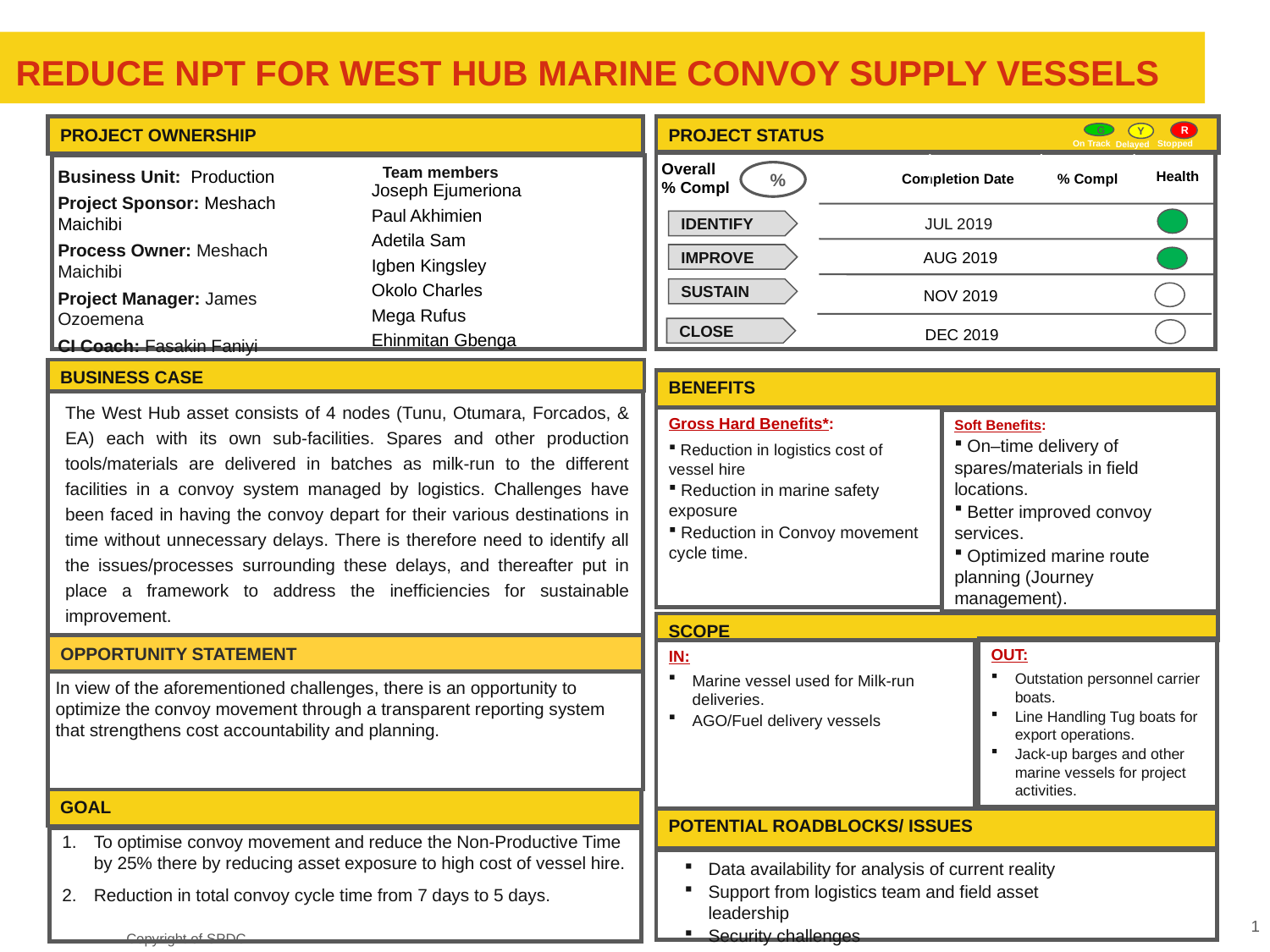

# Reduce NPT for West Hub Marine Convoy Supply Vessels
PROJECT OWNERSHIP
PROJECT STATUS
R
G
Y
On Track
Stopped
Delayed
  Health

Overall % Compl

Completion Date

% Compl

Business Unit:  Production
Project Sponsor: Meshach Maichibi
Process Owner: Meshach Maichibi
Project Manager: James Ozoemena
CI Coach: Fasakin Faniyi

Joseph Ejumeriona
Paul Akhimien
Adetila Sam
Igben Kingsley
Okolo Charles
Mega Rufus
Ehinmitan Gbenga
Team members
  %

 JUL 2019

IDENTIFY

AUG 2019
IMPROVE

NOV 2019
SUSTAIN

 DEC 2019
CLOSE

BUSINESS CASE
BENEFITS

The West Hub asset consists of 4 nodes (Tunu, Otumara, Forcados, & EA) each with its own sub-facilities. Spares and other production tools/materials are delivered in batches as milk-run to the different facilities in a convoy system managed by logistics. Challenges have been faced in having the convoy depart for their various destinations in time without unnecessary delays. There is therefore need to identify all the issues/processes surrounding these delays, and thereafter put in place a framework to address the inefficiencies for sustainable improvement.

Gross Hard Benefits*:

Soft Benefits:
 On–time delivery of spares/materials in field locations.
 Better improved convoy services.
 Optimized marine route planning (Journey management).

 Reduction in logistics cost of vessel hire
 Reduction in marine safety exposure
 Reduction in Convoy movement cycle time.

SCOPE
OPPORTUNITY STATEMENT
OUT:

IN:

Outstation personnel carrier boats.
Line Handling Tug boats for export operations.
Jack-up barges and other marine vessels for project activities.

Marine vessel used for Milk-run deliveries.
AGO/Fuel delivery vessels

In view of the aforementioned challenges, there is an opportunity to optimize the convoy movement through a transparent reporting system that strengthens cost accountability and planning.
GOAL
POTENTIAL ROADBLOCKS/ ISSUES
To optimise convoy movement and reduce the Non-Productive Time by 25% there by reducing asset exposure to high cost of vessel hire.

Reduction in total convoy cycle time from 7 days to 5 days.

Data availability for analysis of current reality
Support from logistics team and field asset leadership
Security challenges
1